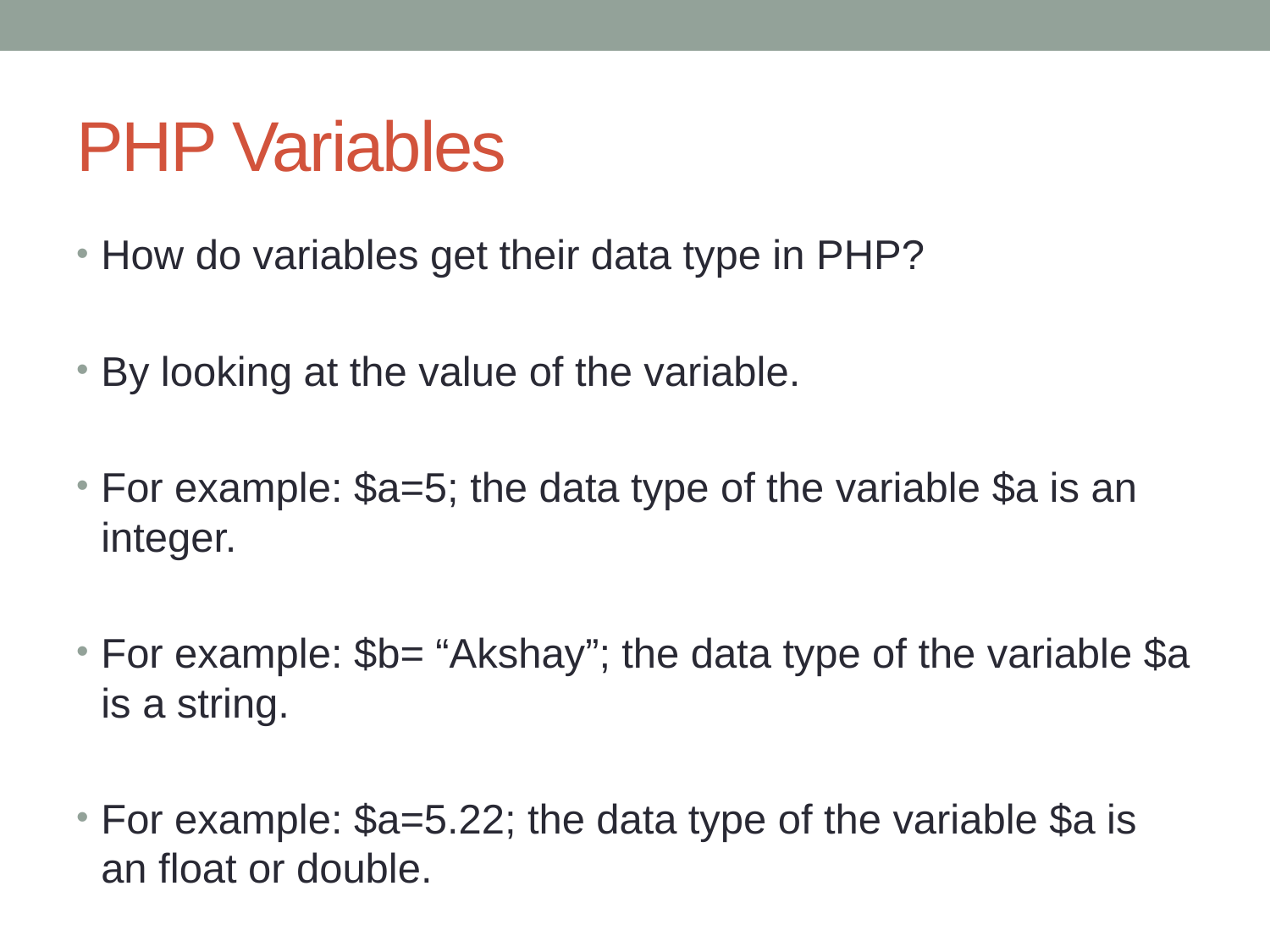

# PHP Variables
How do variables get their data type in PHP?

By looking at the value of the variable.

For example: $a=5; the data type of the variable $a is an integer.

For example: $b= “Akshay”; the data type of the variable $a is a string.

For example: $a=5.22; the data type of the variable $a is an float or double.